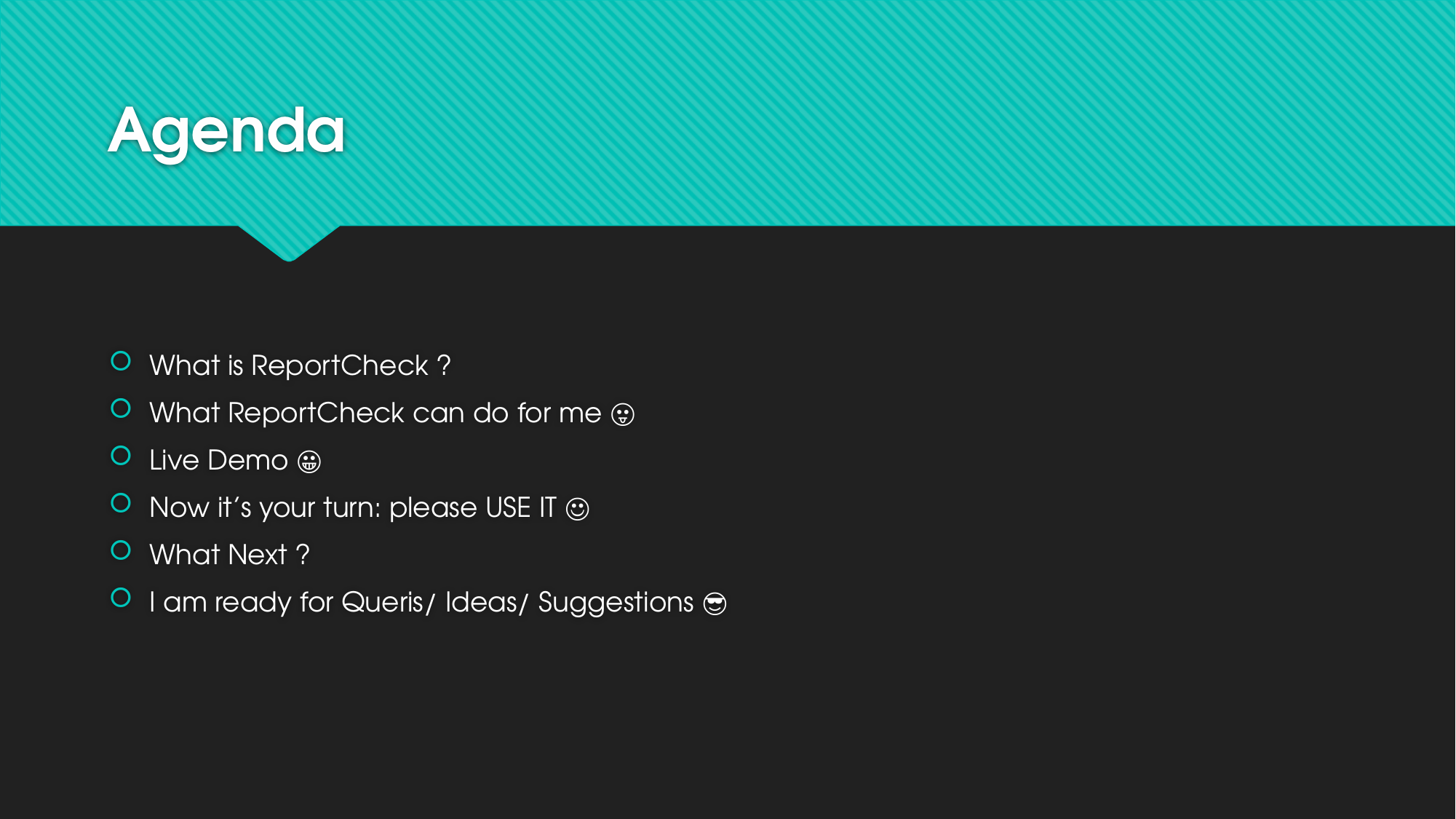

# Agenda
What is ReportCheck ?
What ReportCheck can do for me 😛
Live Demo 😀
Now it’s your turn: please USE IT ☺
What Next ?
I am ready for Queris/ Ideas/ Suggestions 😎